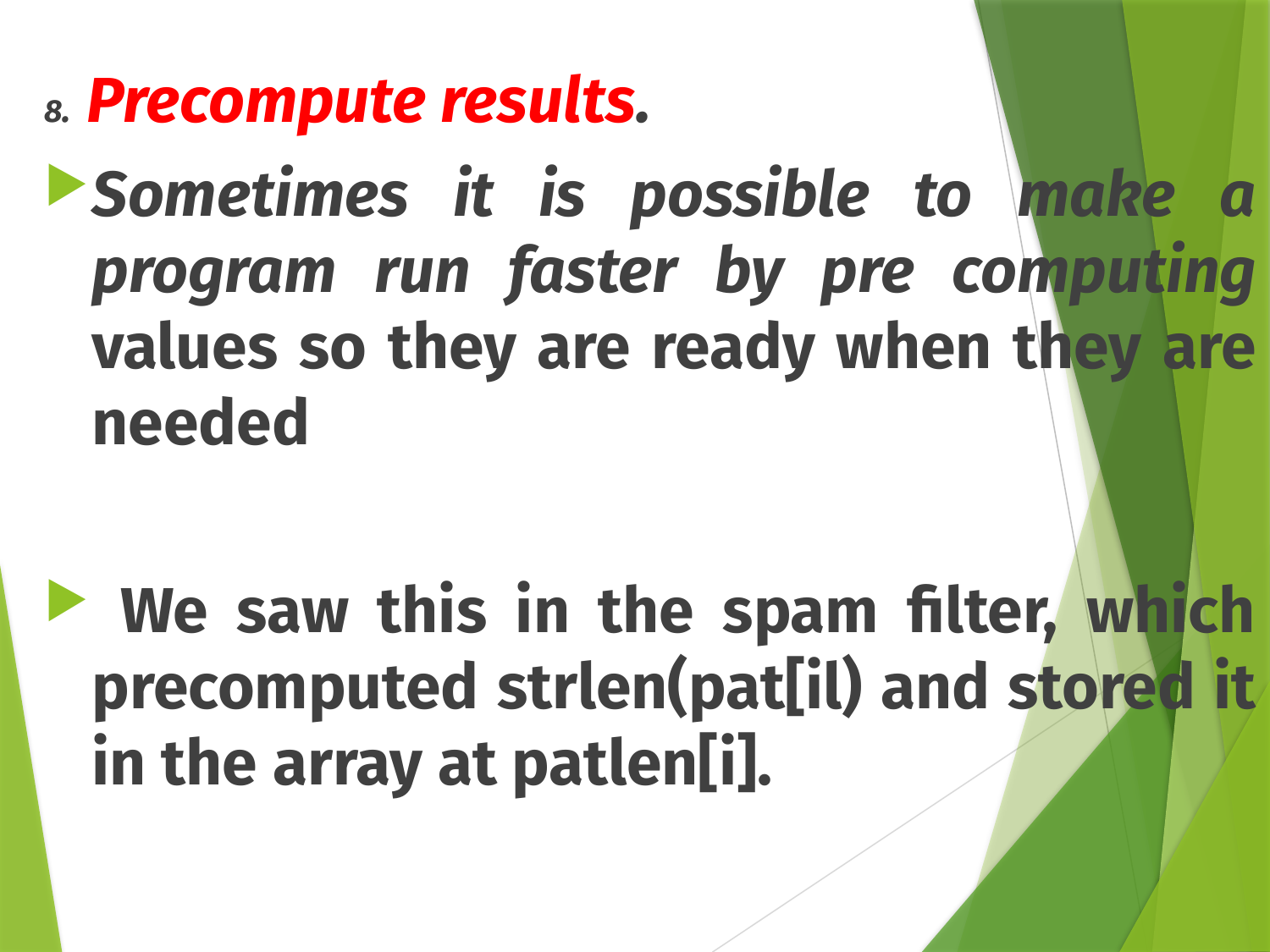

8.  Precompute results.
Sometimes it is possible to make a program run faster by pre computing values so they are ready when they are needed

 We saw this in the spam filter, which precomputed strlen(pat[il) and stored it in the array at patlen[i].

#